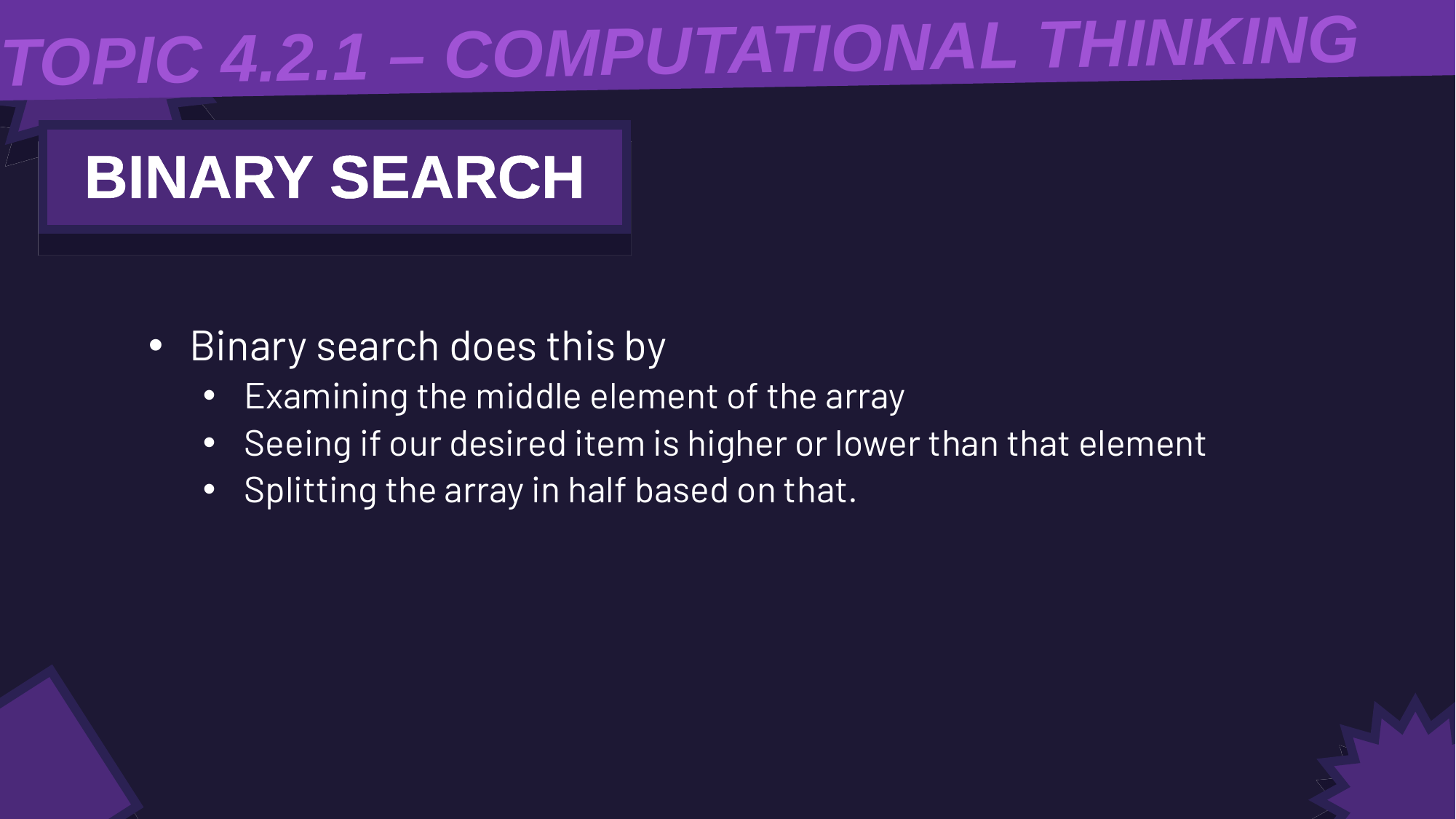

TOPIC 4.2.1 – COMPUTATIONAL THINKING

BINARY SEARCH
Binary search does this by
Examining the middle element of the array
Seeing if our desired item is higher or lower than that element
Splitting the array in half based on that.